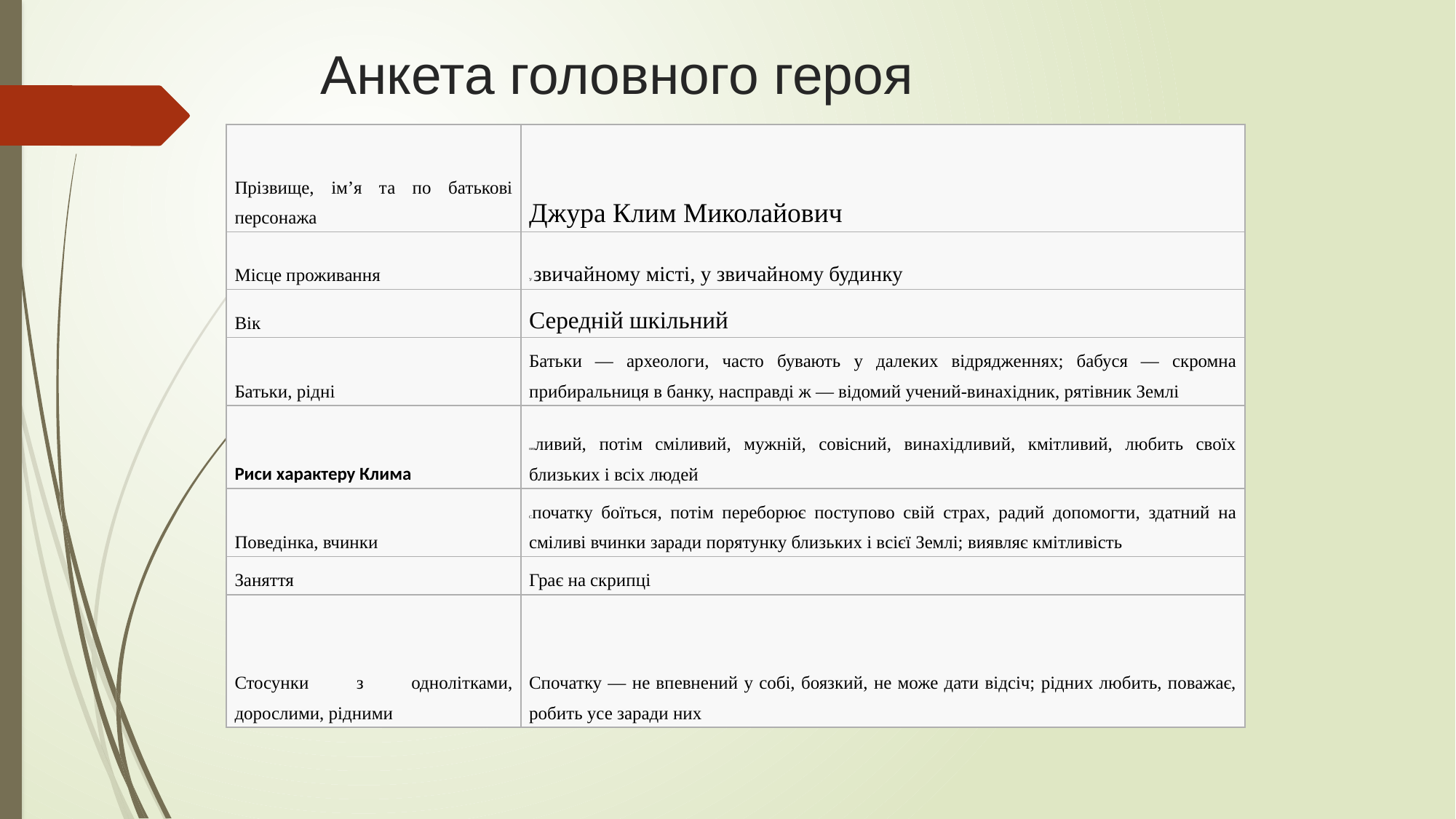

# Анкета головного героя
| Прізвище, ім’я та по батькові персонажа | Джура Клим Миколайович |
| --- | --- |
| Місце проживання | У звичайному місті, у звичайному будинку |
| Вік | Середній шкільний |
| Батьки, рідні | Батьки — археологи, часто бувають у далеких відрядженнях; бабуся — скромна прибиральниця в банку, насправді ж — відомий учений-винахідник, рятівник Землі |
| Риси характеру Клима | оязливий, потім сміливий, мужній, совісний, винахідливий, кмітливий, любить своїх близьких і всіх людей |
| Поведінка, вчинки | Спочатку боїться, потім переборює поступово свій страх, радий допомогти, здатний на сміливі вчинки заради порятунку близьких і всієї Землі; виявляє кмітливість |
| Заняття | Грає на скрипці |
| Стосунки з однолітками, дорослими, рідними | Спочатку — не впевнений у собі, боязкий, не може дати відсіч; рідних любить, поважає, робить усе заради них |